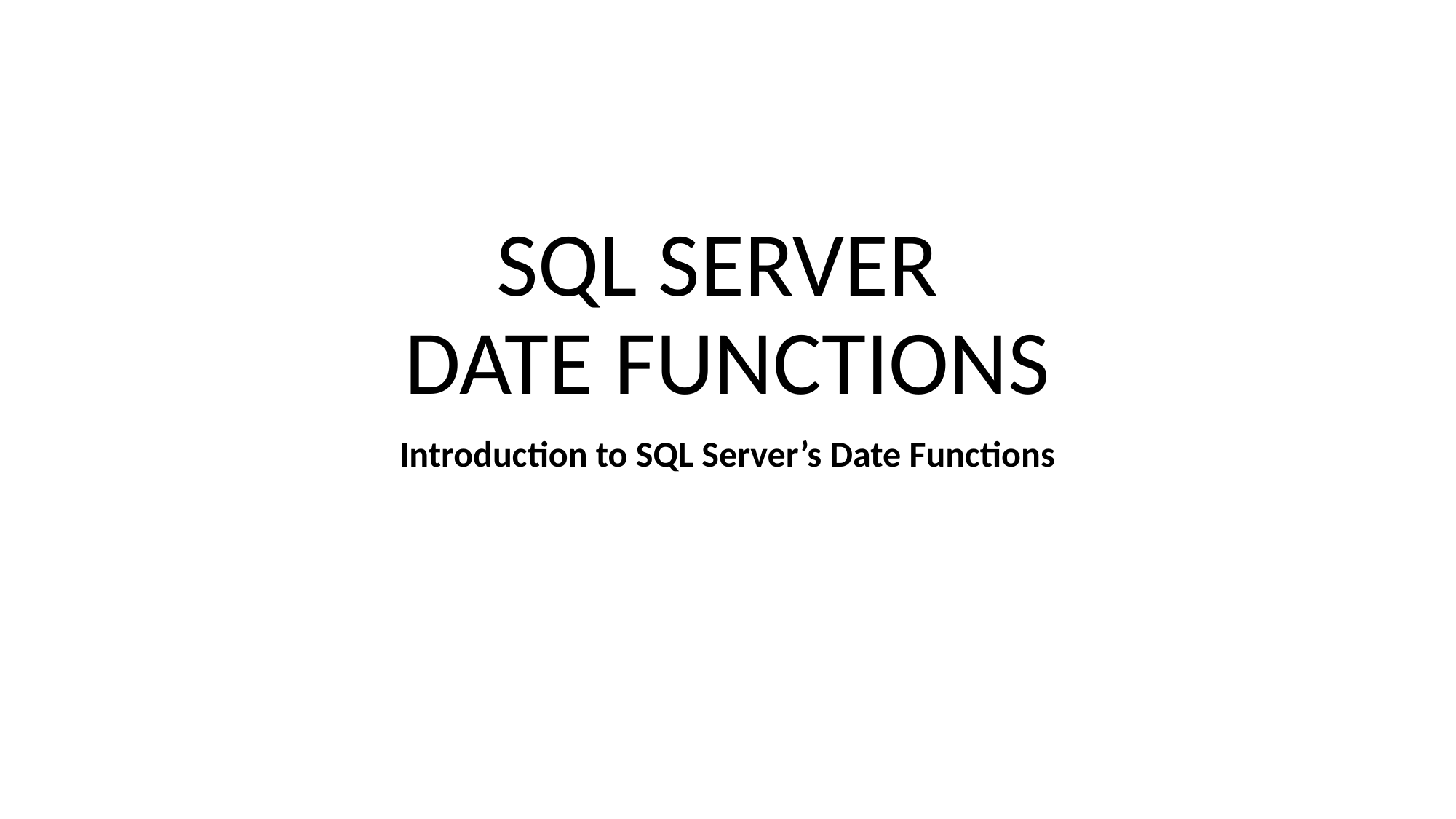

# SQL SERVER DATE FUNCTIONS
Introduction to SQL Server’s Date Functions